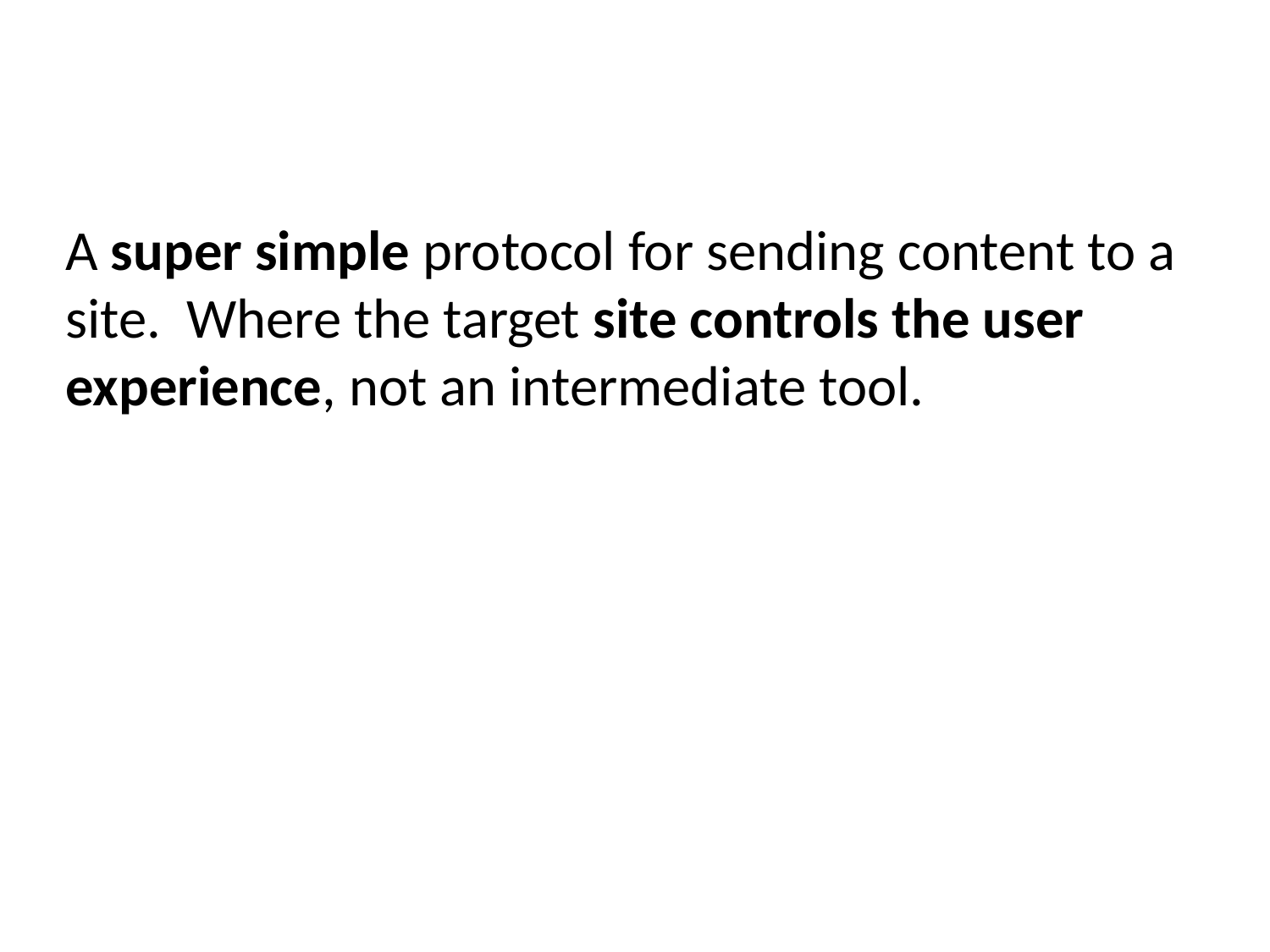

A super simple protocol for sending content to a site.  Where the target site controls the user experience, not an intermediate tool.